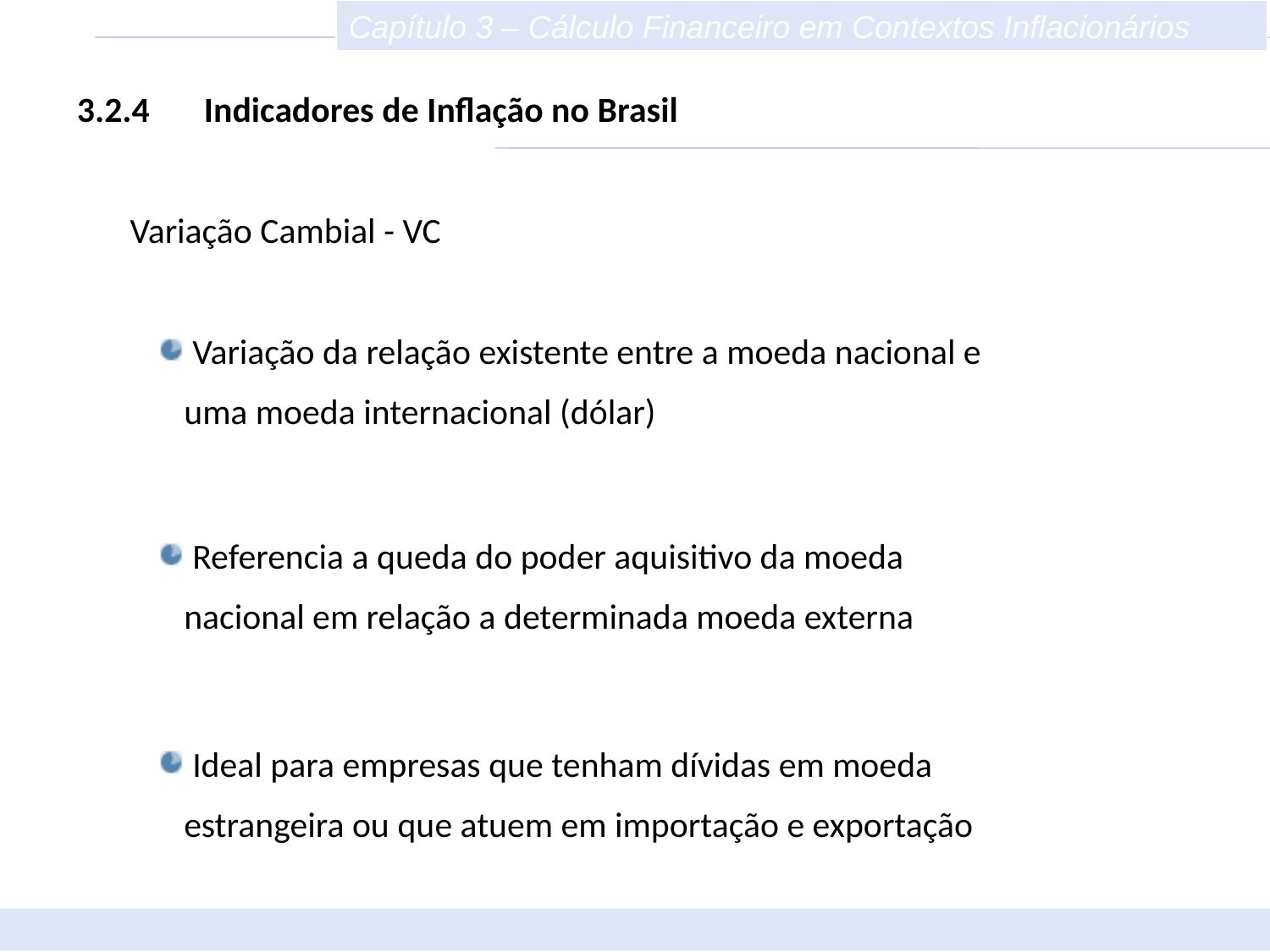

Capítulo 3 – Cálculo Financeiro em Contextos Inflacionários

3.2.4	Indicadores de Inflação no Brasil

Variação Cambial - VC
 Variação da relação existente entre a moeda nacional e
   uma moeda internacional (dólar)
 Referencia a queda do poder aquisitivo da moeda
   nacional em relação a determinada moeda externa
 Ideal para empresas que tenham dívidas em moeda
   estrangeira ou que atuem em importação e exportação
Finanças Corporativas e Valor – ASSAF NETO